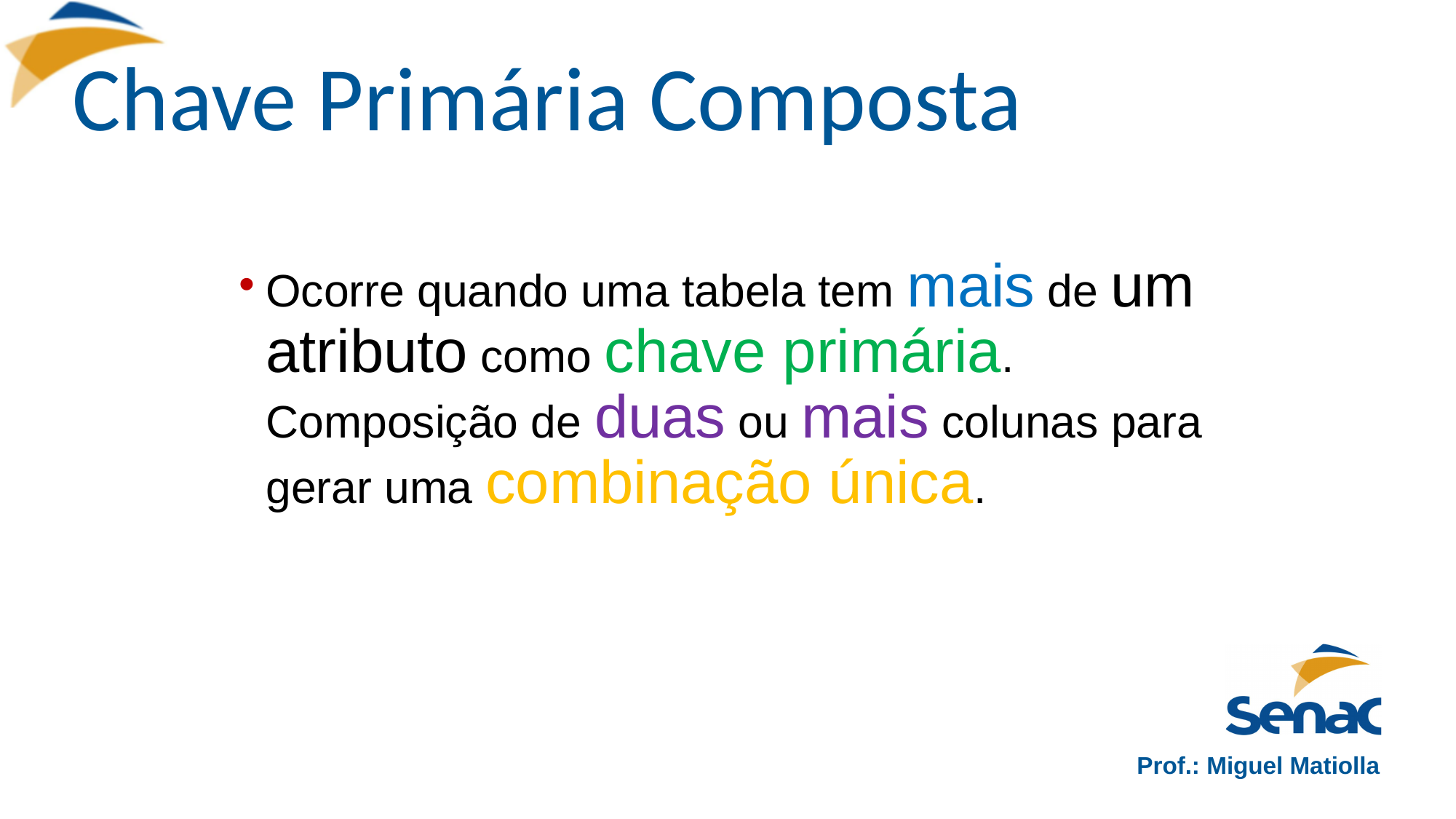

# Chave Primária Composta
Ocorre quando uma tabela tem mais de um atributo como chave primária. Composição de duas ou mais colunas para gerar uma combinação única.